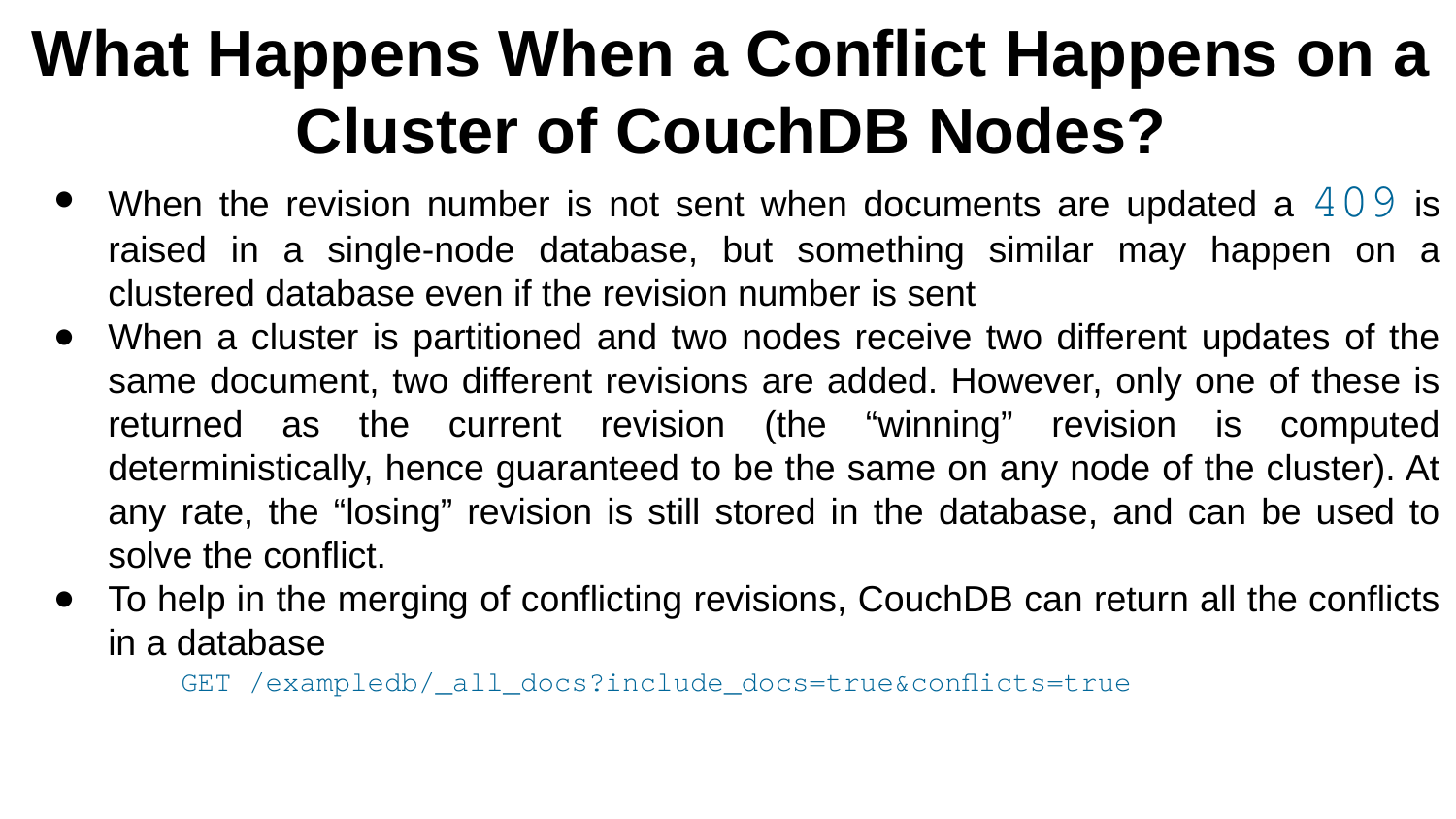

What Happens When a Conflict Happens on a Cluster of CouchDB Nodes?
When the revision number is not sent when documents are updated a 409 is raised in a single-node database, but something similar may happen on a clustered database even if the revision number is sent
When a cluster is partitioned and two nodes receive two different updates of the same document, two different revisions are added. However, only one of these is returned as the current revision (the “winning” revision is computed deterministically, hence guaranteed to be the same on any node of the cluster). At any rate, the “losing” revision is still stored in the database, and can be used to solve the conflict.
To help in the merging of conflicting revisions, CouchDB can return all the conflicts in a database
GET /exampledb/_all_docs?include_docs=true&conflicts=true